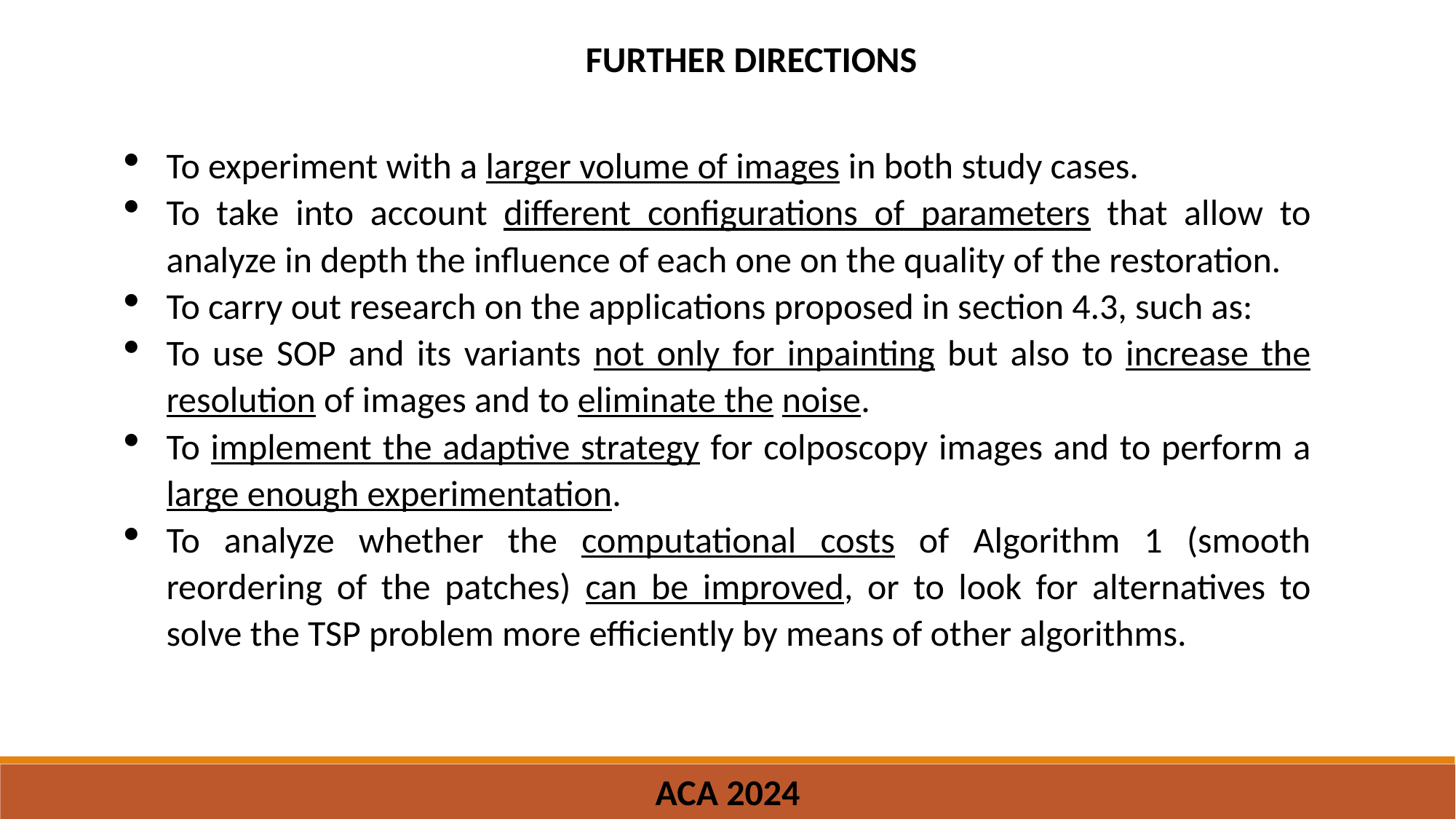

FURTHER DIRECTIONS
To experiment with a larger volume of images in both study cases.
To take into account different configurations of parameters that allow to analyze in depth the influence of each one on the quality of the restoration.
To carry out research on the applications proposed in section 4.3, such as:
To use SOP and its variants not only for inpainting but also to increase the resolution of images and to eliminate the noise.
To implement the adaptive strategy for colposcopy images and to perform a large enough experimentation.
To analyze whether the computational costs of Algorithm 1 (smooth reordering of the patches) can be improved, or to look for alternatives to solve the TSP problem more efficiently by means of other algorithms.
ACA 2024